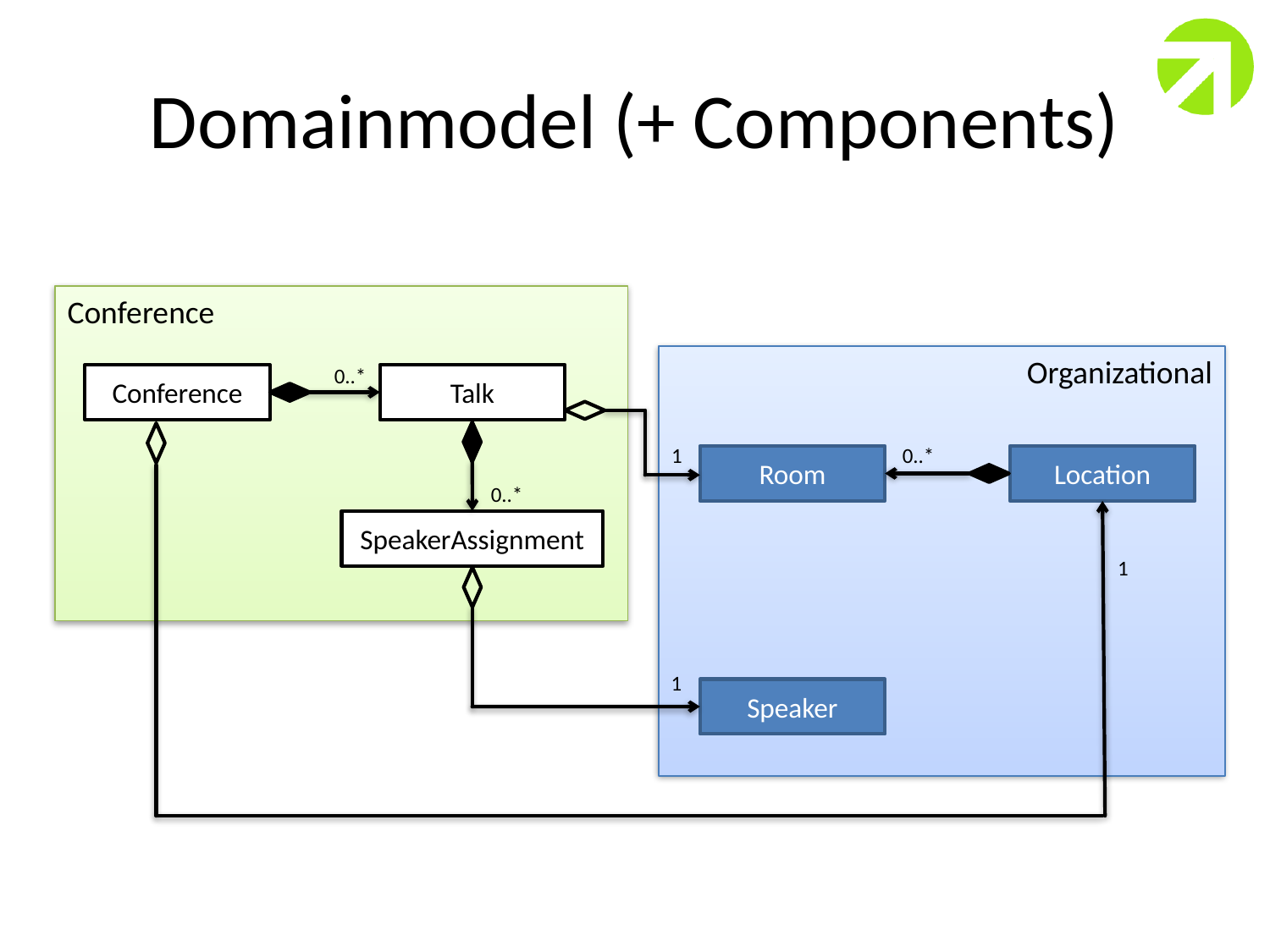

# Domainmodel (+ Components)
Conference
Organizational
0..*
Conference
Talk

1
0..*
Room
Location

0..*
SpeakerAssignment
1

1
Speaker